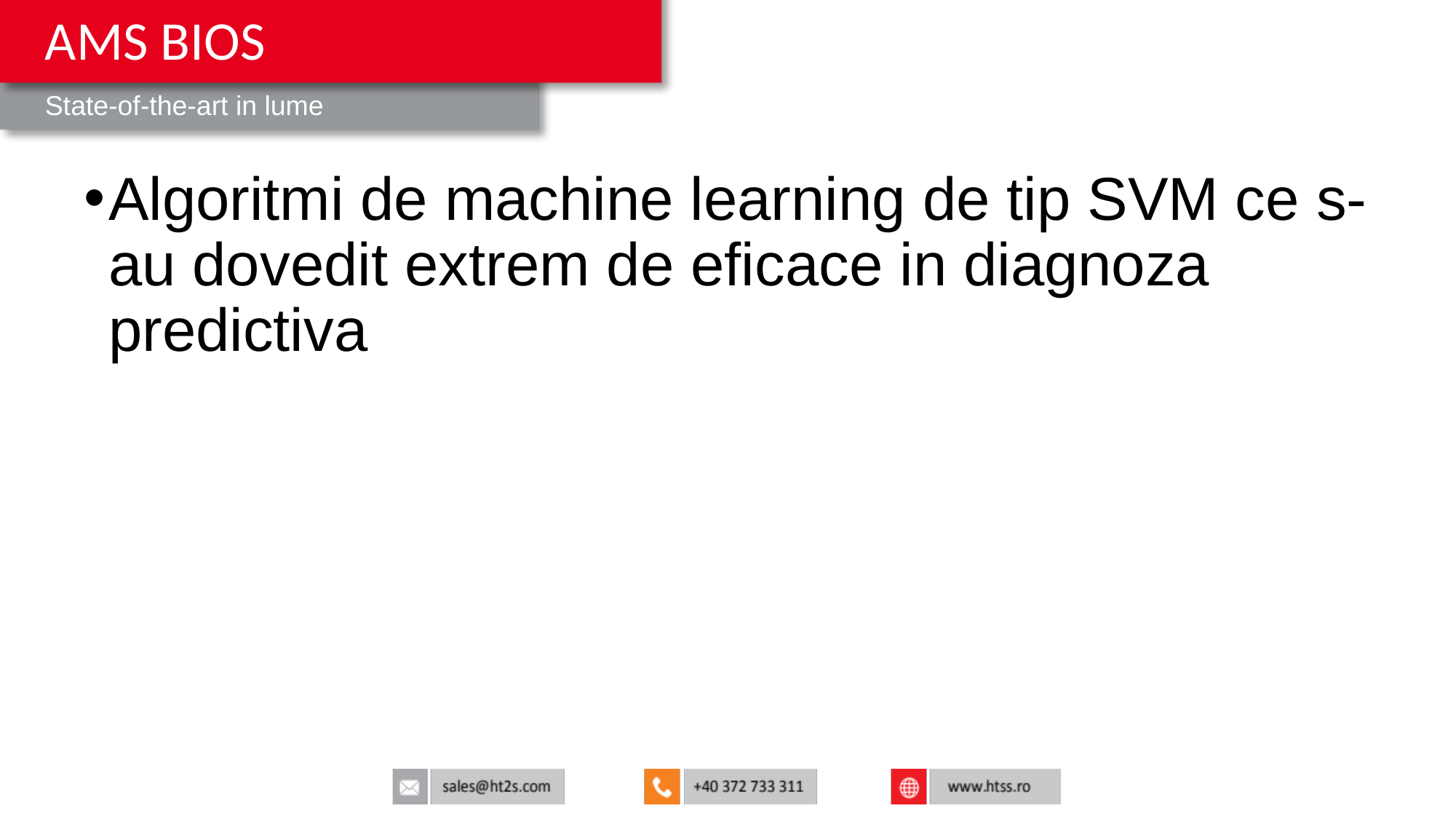

AMS BIOS
State-of-the-art in lume
# Algoritmi de machine learning de tip SVM ce s-au dovedit extrem de eficace in diagnoza predictiva